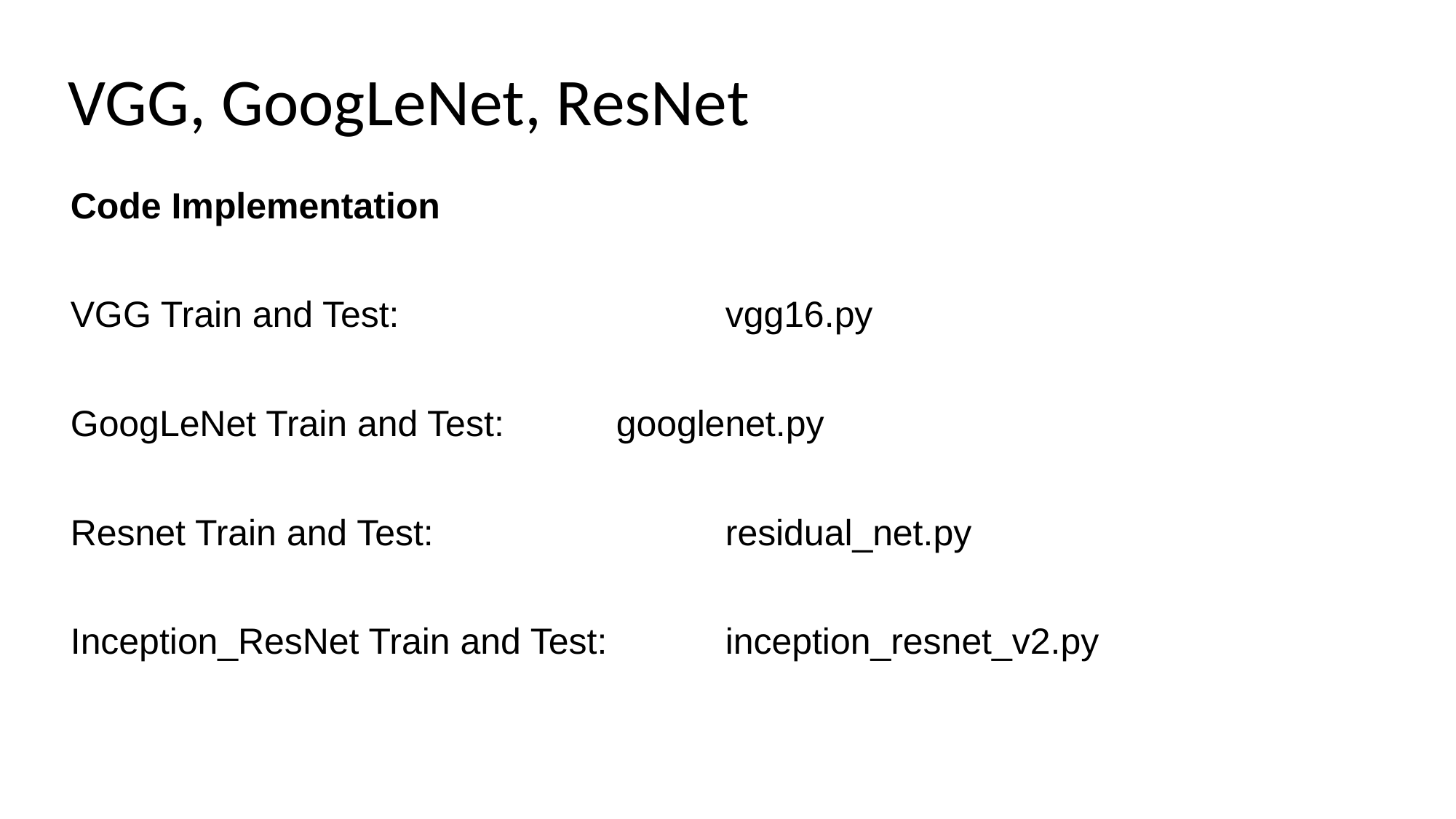

# VGG, GoogLeNet, ResNet
Code Implementation

VGG Train and Test:			vgg16.py

GoogLeNet Train and Test:		googlenet.py

Resnet Train and Test:			residual_net.py

Inception_ResNet Train and Test: 	inception_resnet_v2.py